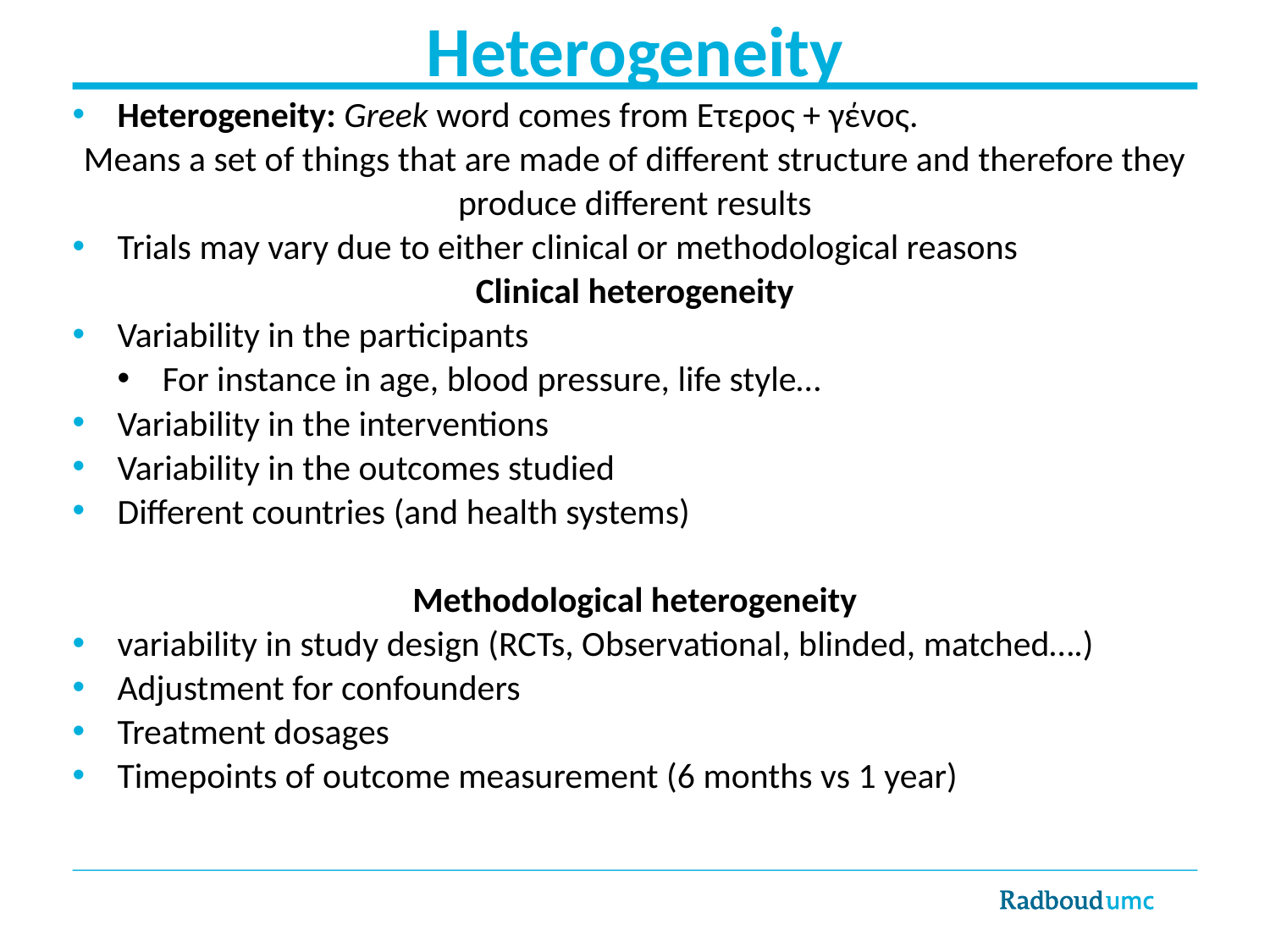

# Heterogeneity
Heterogeneity: Greek word comes from Ετερος + γένος.
Means a set of things that are made of different structure and therefore they produce different results
Trials may vary due to either clinical or methodological reasons
Clinical heterogeneity
Variability in the participants
For instance in age, blood pressure, life style…
Variability in the interventions
Variability in the outcomes studied
Different countries (and health systems)

Methodological heterogeneity
variability in study design (RCTs, Observational, blinded, matched….)
Adjustment for confounders
Treatment dosages
Timepoints of outcome measurement (6 months vs 1 year)